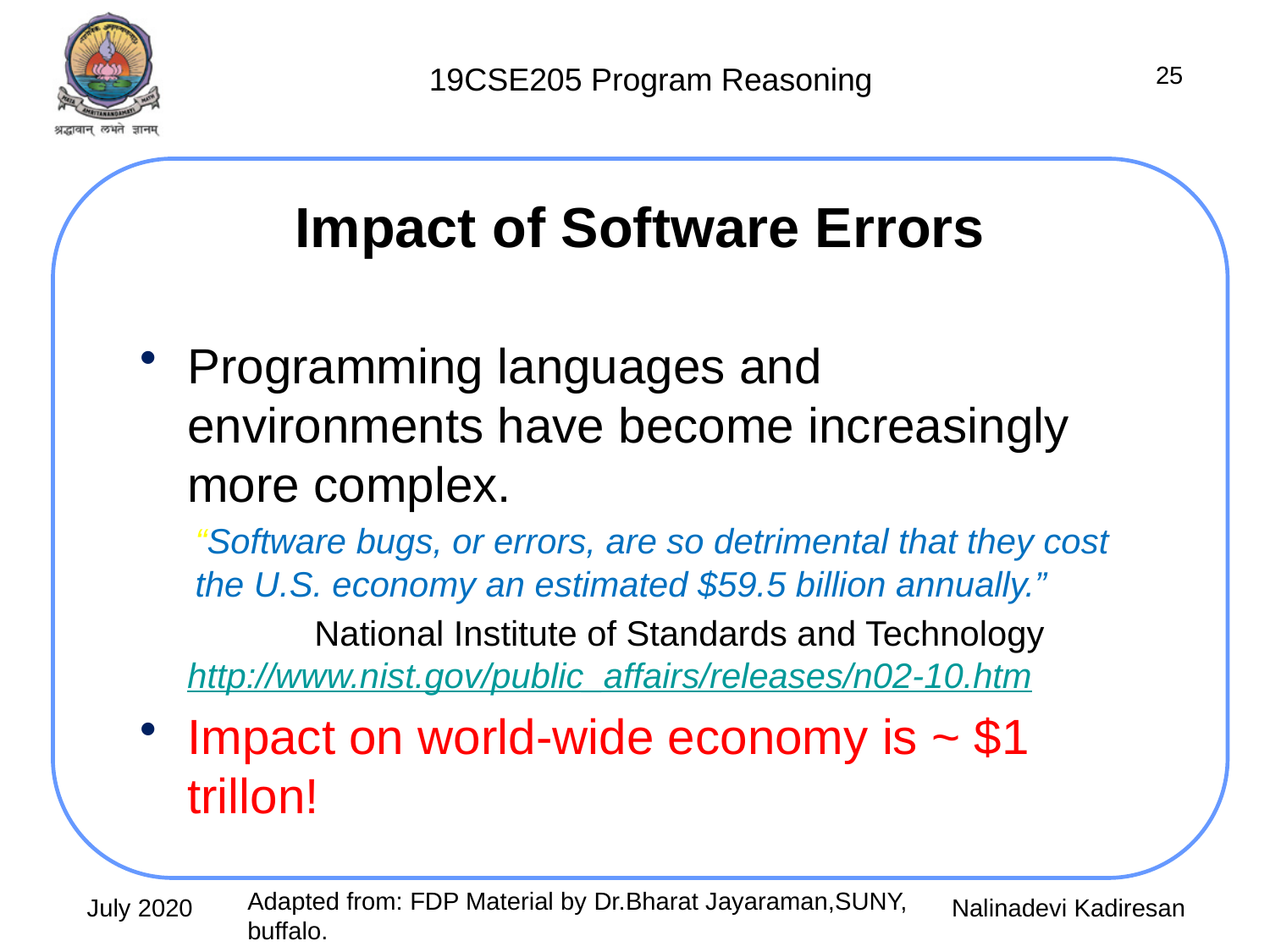

25
# Impact of Software Errors
Programming languages and environments have become increasingly more complex.
“Software bugs, or errors, are so detrimental that they cost the U.S. economy an estimated $59.5 billion annually.”
		National Institute of Standards and Technology 	http://www.nist.gov/public_affairs/releases/n02-10.htm
Impact on world-wide economy is ~ $1 trillon!

Adapted from: FDP Material by Dr.Bharat Jayaraman,SUNY, buffalo.
July 2020
Nalinadevi Kadiresan